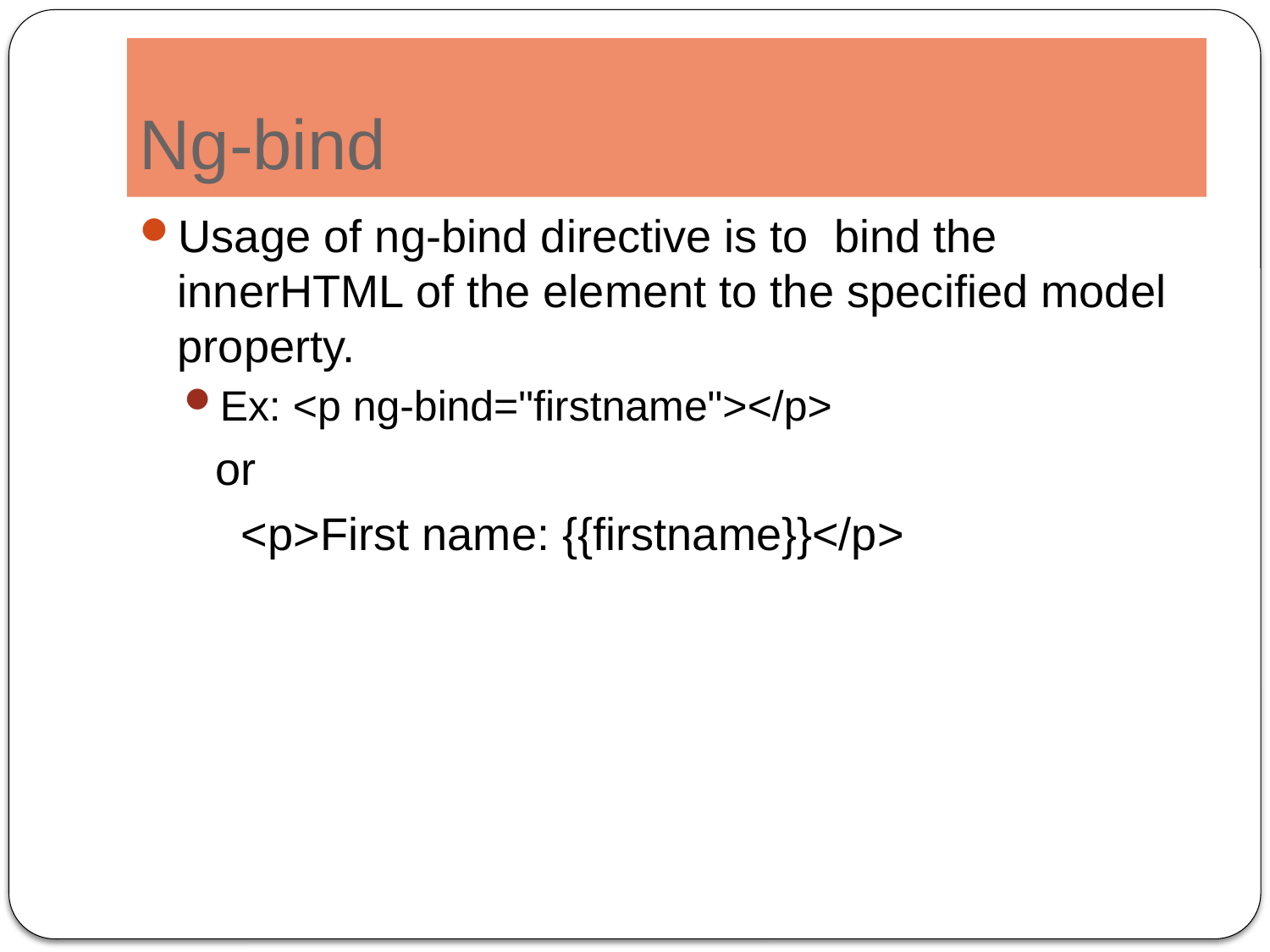

# Ng-bind
Usage of ng-bind directive is to  bind the innerHTML of the element to the specified model property.
Ex: <p ng-bind="firstname"></p>
      or
        <p>First name: {{firstname}}</p>